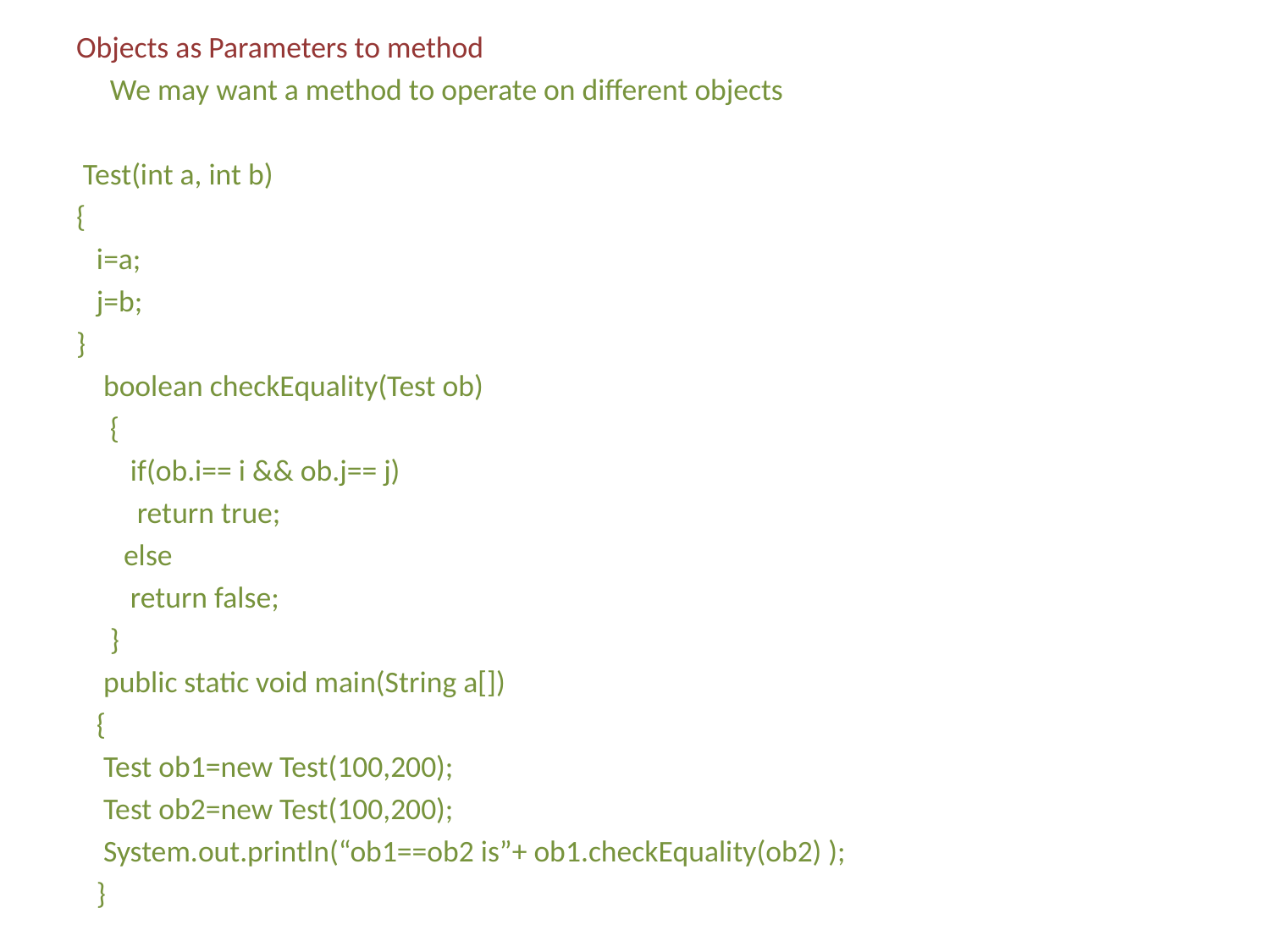

Objects as Parameters to method
     We may want a method to operate on different objects

 Test(int a, int b)
{
   i=a;
   j=b;
}
    boolean checkEquality(Test ob)
     {
        if(ob.i== i && ob.j== j)
 	   return true;
       else
        return false;
     }
    public static void main(String a[])
   {
    Test ob1=new Test(100,200);
    Test ob2=new Test(100,200);
    System.out.println(“ob1==ob2 is”+ ob1.checkEquality(ob2) );
   }